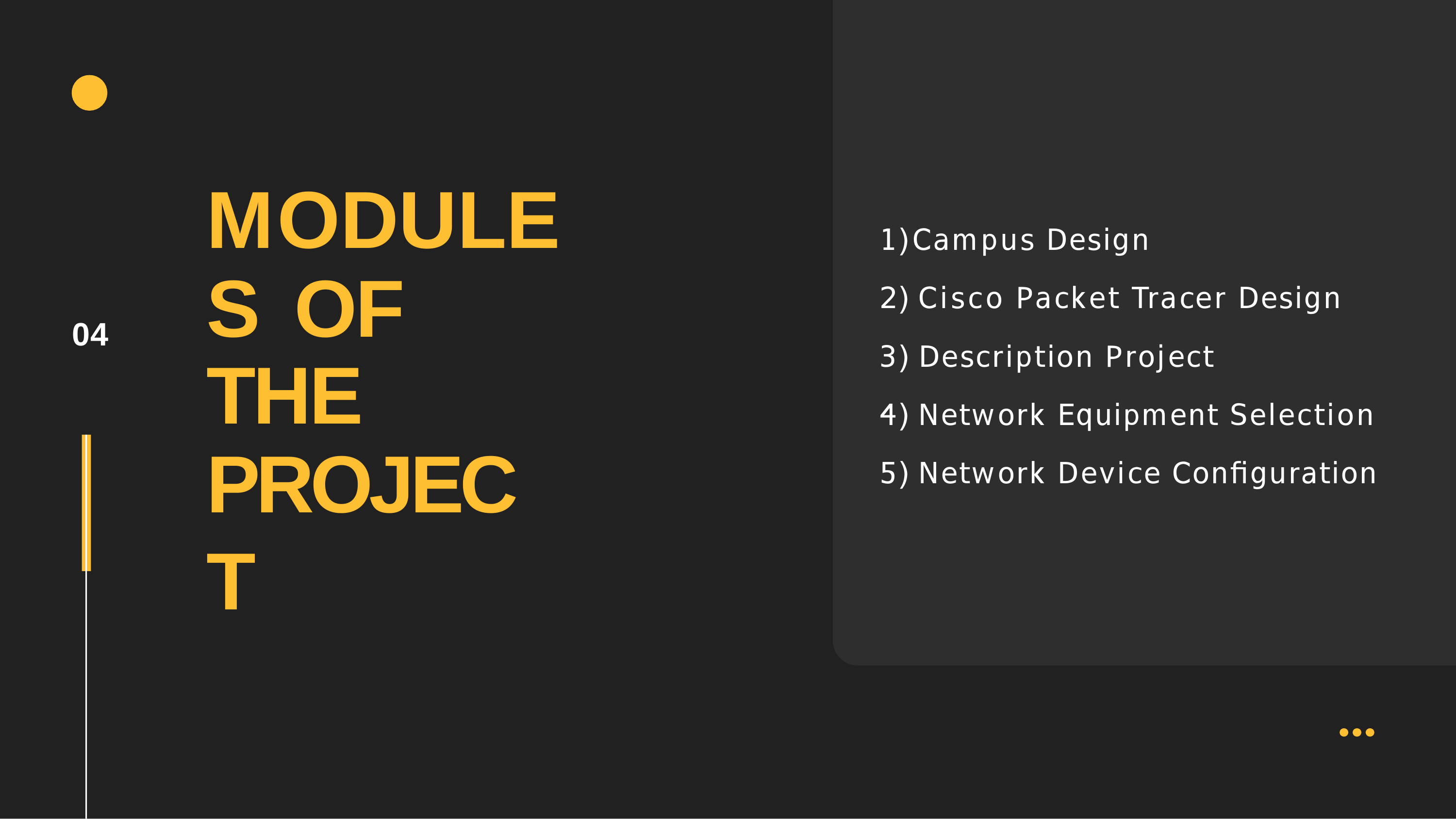

# MODULES  OF
THE
Campus Design
Cisco Packet Tracer Design
Description Project
Network Equipment Selection
Network Device Configuration
04
PROJECT